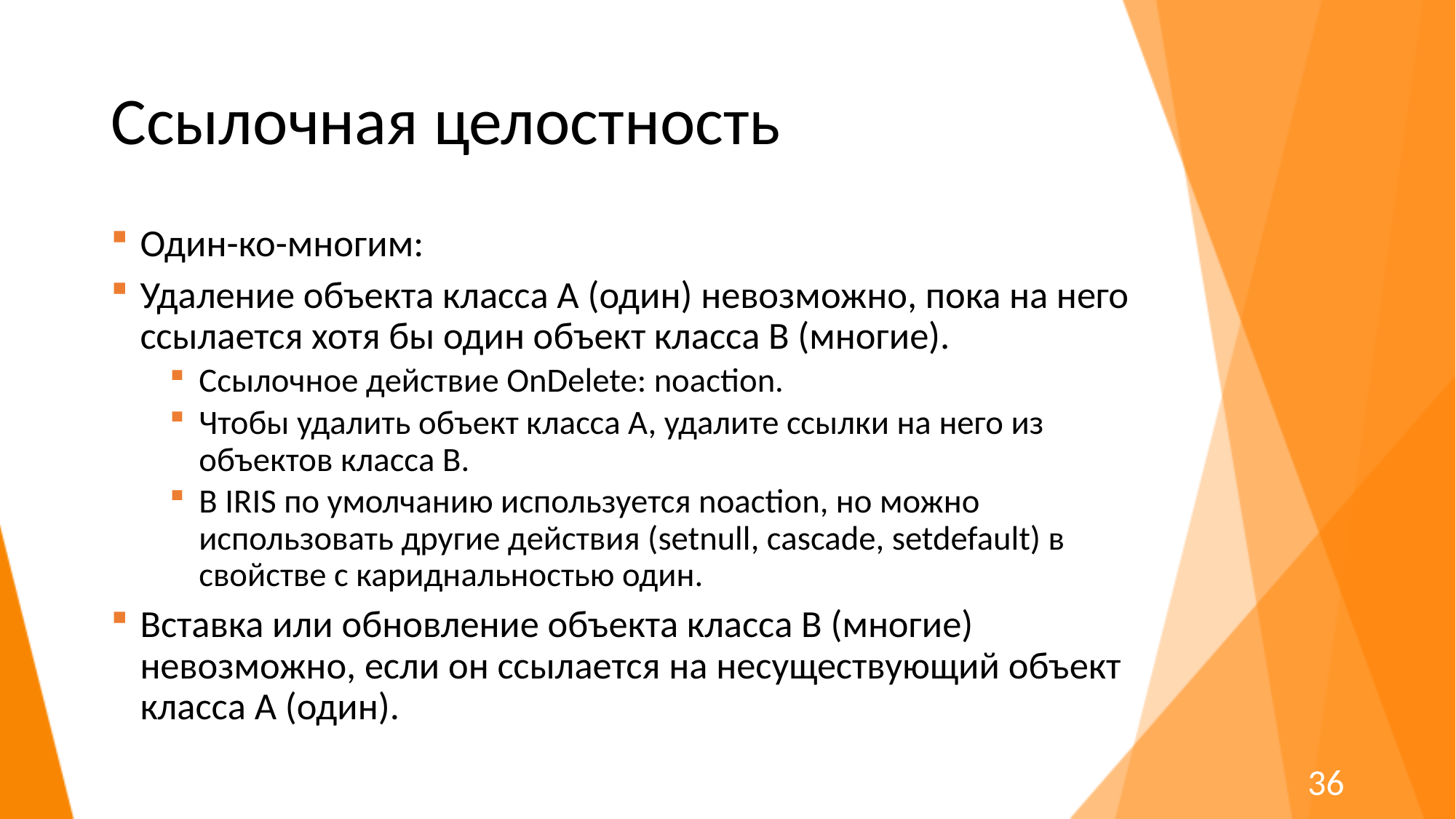

# Ссылочная целостность
Один-ко-многим:
Удаление объекта класса А (один) невозможно, пока на него ссылается хотя бы один объект класса В (многие).
Ссылочное действие OnDelete: noaction.
Чтобы удалить объект класса А, удалите ссылки на него из объектов класса В.
В IRIS по умолчанию используется noaction, но можно использовать другие действия (setnull, cascade, setdefault) в свойстве с кариднальностью один.
Вставка или обновление объекта класса В (многие) невозможно, если он ссылается на несуществующий объект класса А (один).
36